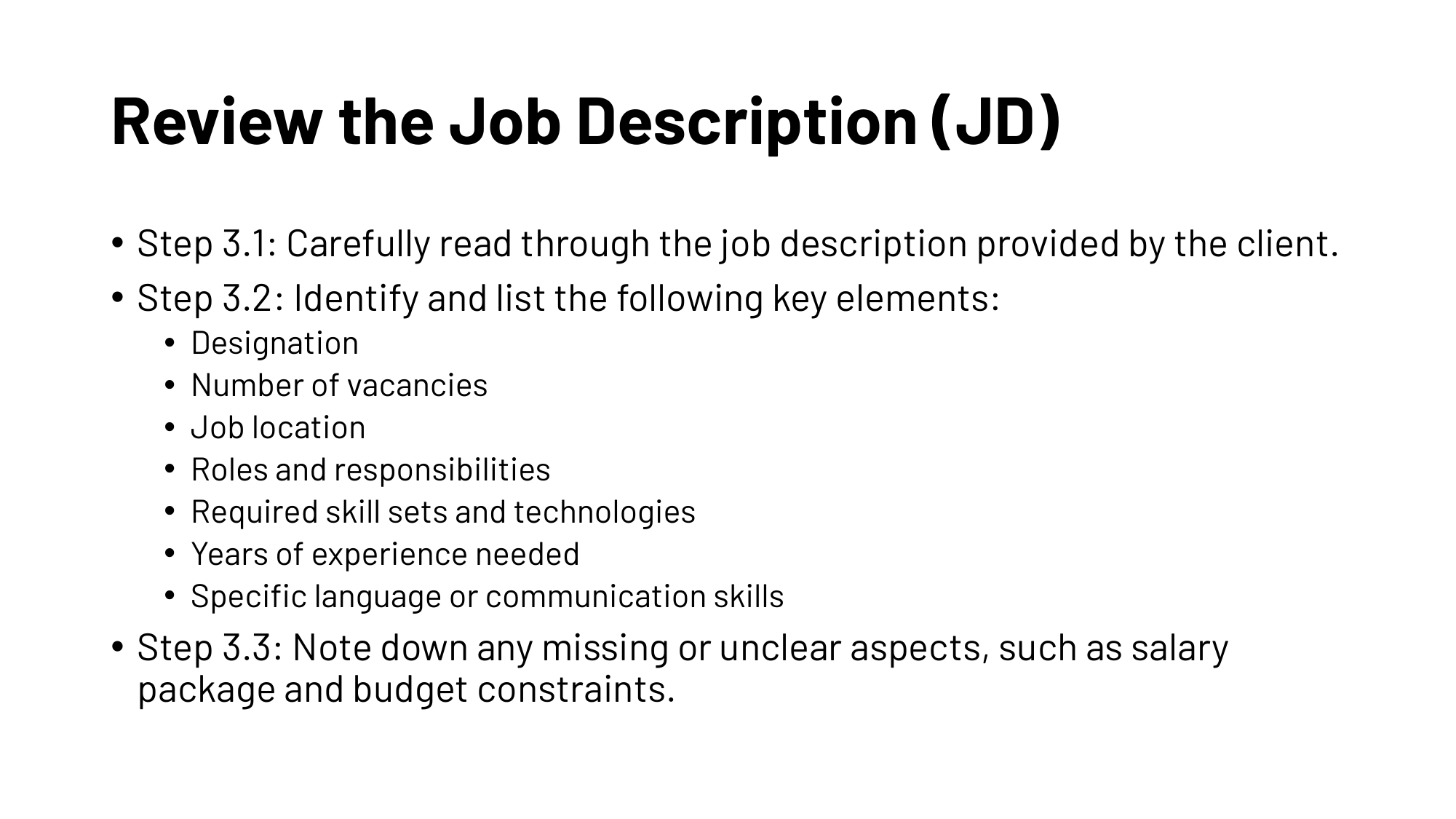

# Review the Job Description (JD)
Step 3.1: Carefully read through the job description provided by the client.
Step 3.2: Identify and list the following key elements:
Designation
Number of vacancies
Job location
Roles and responsibilities
Required skill sets and technologies
Years of experience needed
Specific language or communication skills
Step 3.3: Note down any missing or unclear aspects, such as salary package and budget constraints.